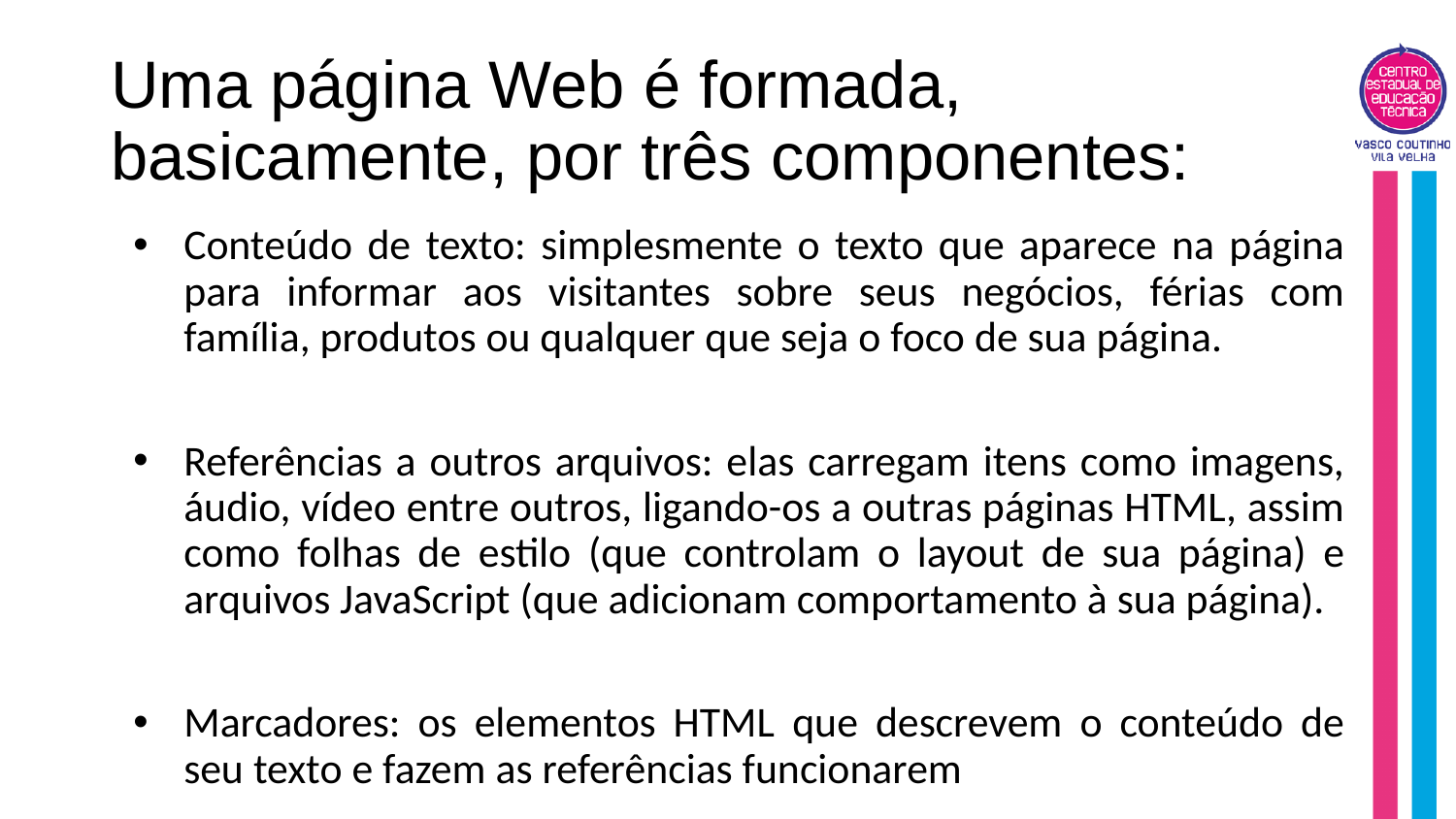

# Uma página Web é formada, basicamente, por três componentes:
Conteúdo de texto: simplesmente o texto que aparece na página para informar aos visitantes sobre seus negócios, férias com família, produtos ou qualquer que seja o foco de sua página.

Referências a outros arquivos: elas carregam itens como imagens, áudio, vídeo entre outros, ligando-os a outras páginas HTML, assim como folhas de estilo (que controlam o layout de sua página) e arquivos JavaScript (que adicionam comportamento à sua página).

Marcadores: os elementos HTML que descrevem o conteúdo de seu texto e fazem as referências funcionarem